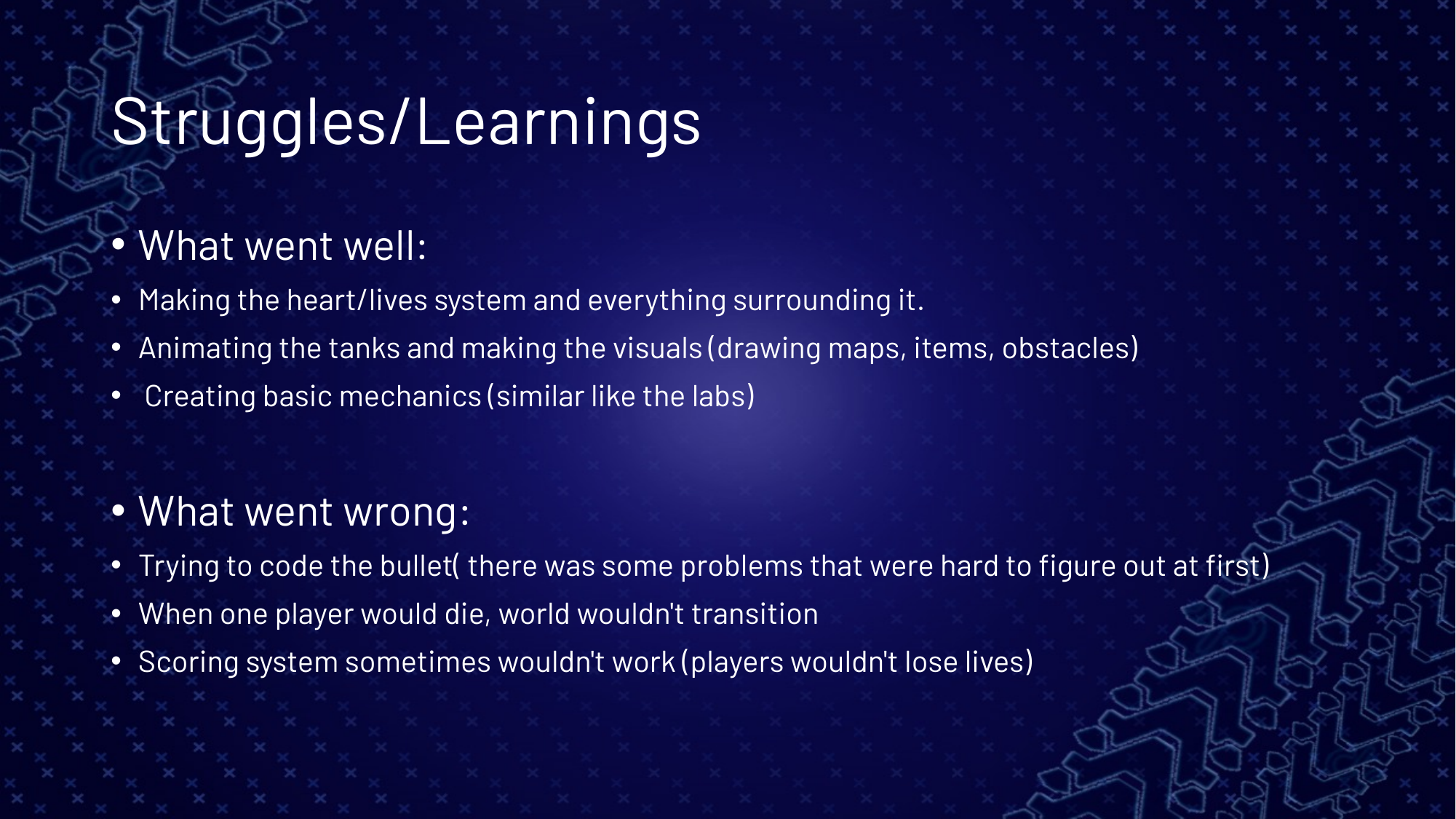

# Struggles/Learnings
What went well:
Making the heart/lives system and everything surrounding it.
Animating the tanks and making the visuals (drawing maps, items, obstacles)
 Creating basic mechanics (similar like the labs)

What went wrong:
Trying to code the bullet( there was some problems that were hard to figure out at first)
When one player would die, world wouldn't transition
Scoring system sometimes wouldn't work (players wouldn't lose lives)